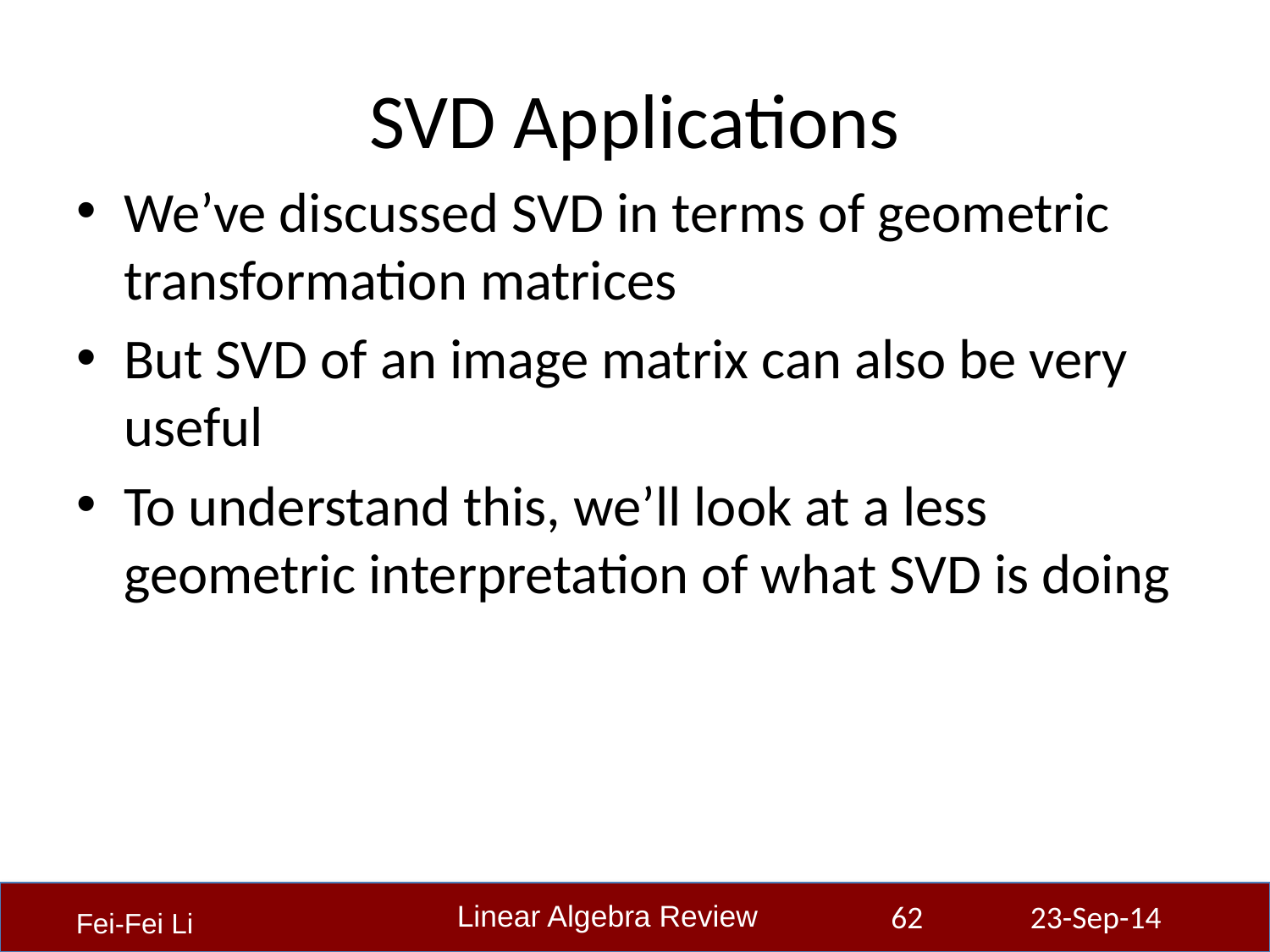

# SVD Applications
We’ve discussed SVD in terms of geometric transformation matrices
But SVD of an image matrix can also be very useful
To understand this, we’ll look at a less geometric interpretation of what SVD is doing
62
23-Sep-14